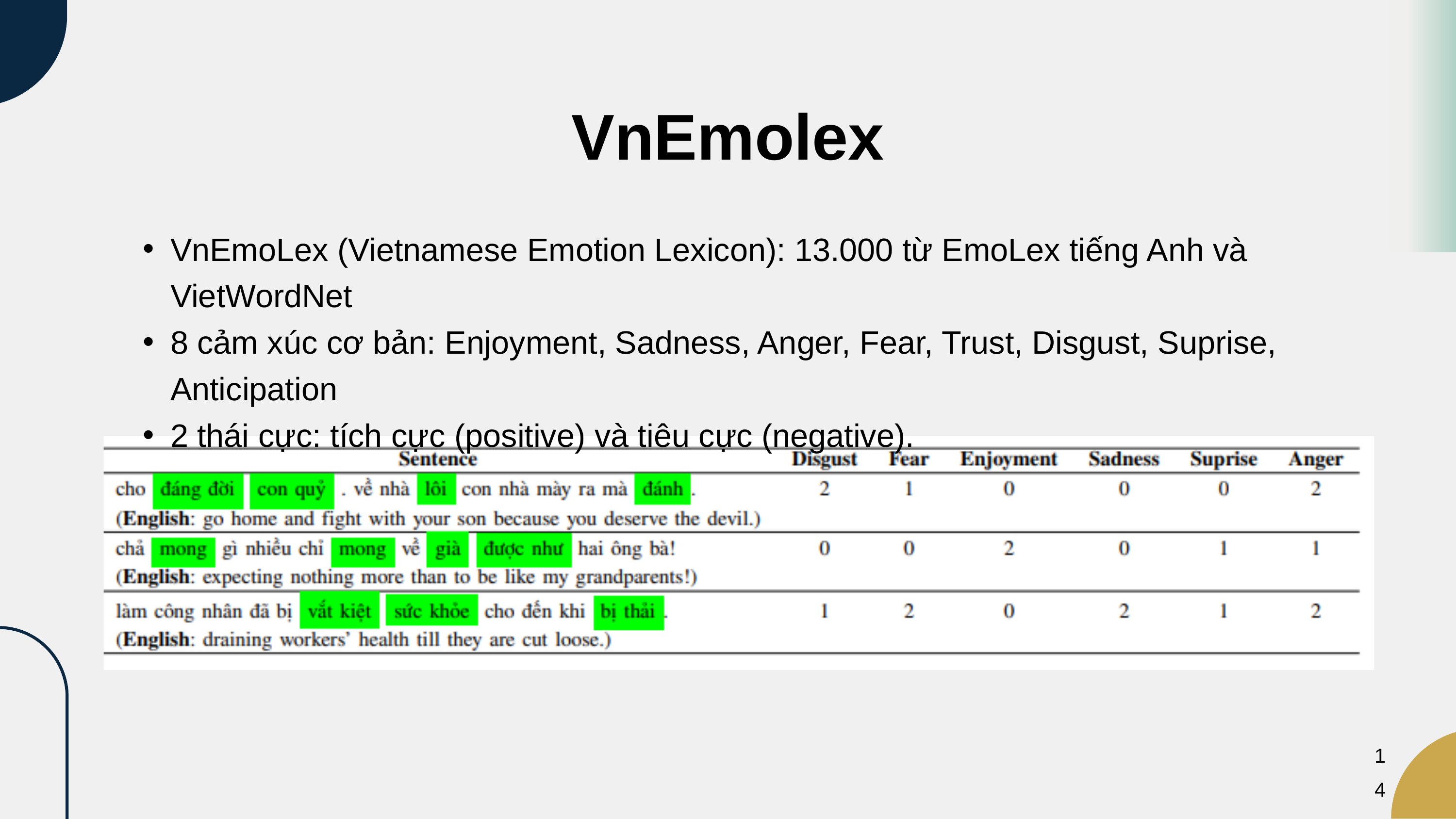

VnEmolex
VnEmoLex (Vietnamese Emotion Lexicon): 13.000 từ EmoLex tiếng Anh và VietWordNet
8 cảm xúc cơ bản: Enjoyment, Sadness, Anger, Fear, Trust, Disgust, Suprise, Anticipation
2 thái cực: tích cực (positive) và tiêu cực (negative).

14